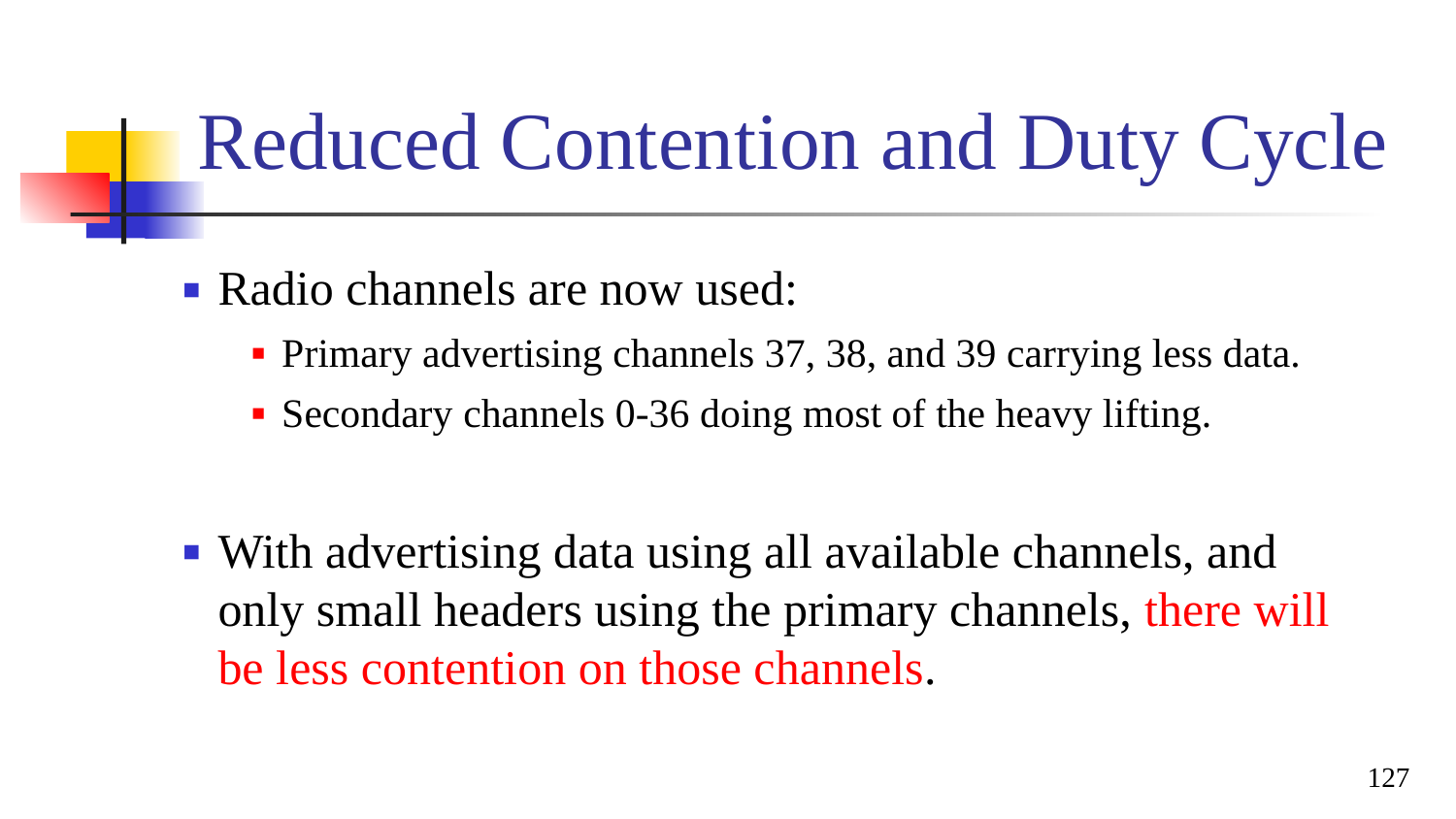

# Reduced Contention and Duty Cycle
Radio channels are now used:
Primary advertising channels 37, 38, and 39 carrying less data.
Secondary channels 0-36 doing most of the heavy lifting.

With advertising data using all available channels, and only small headers using the primary channels, there will be less contention on those channels.
127